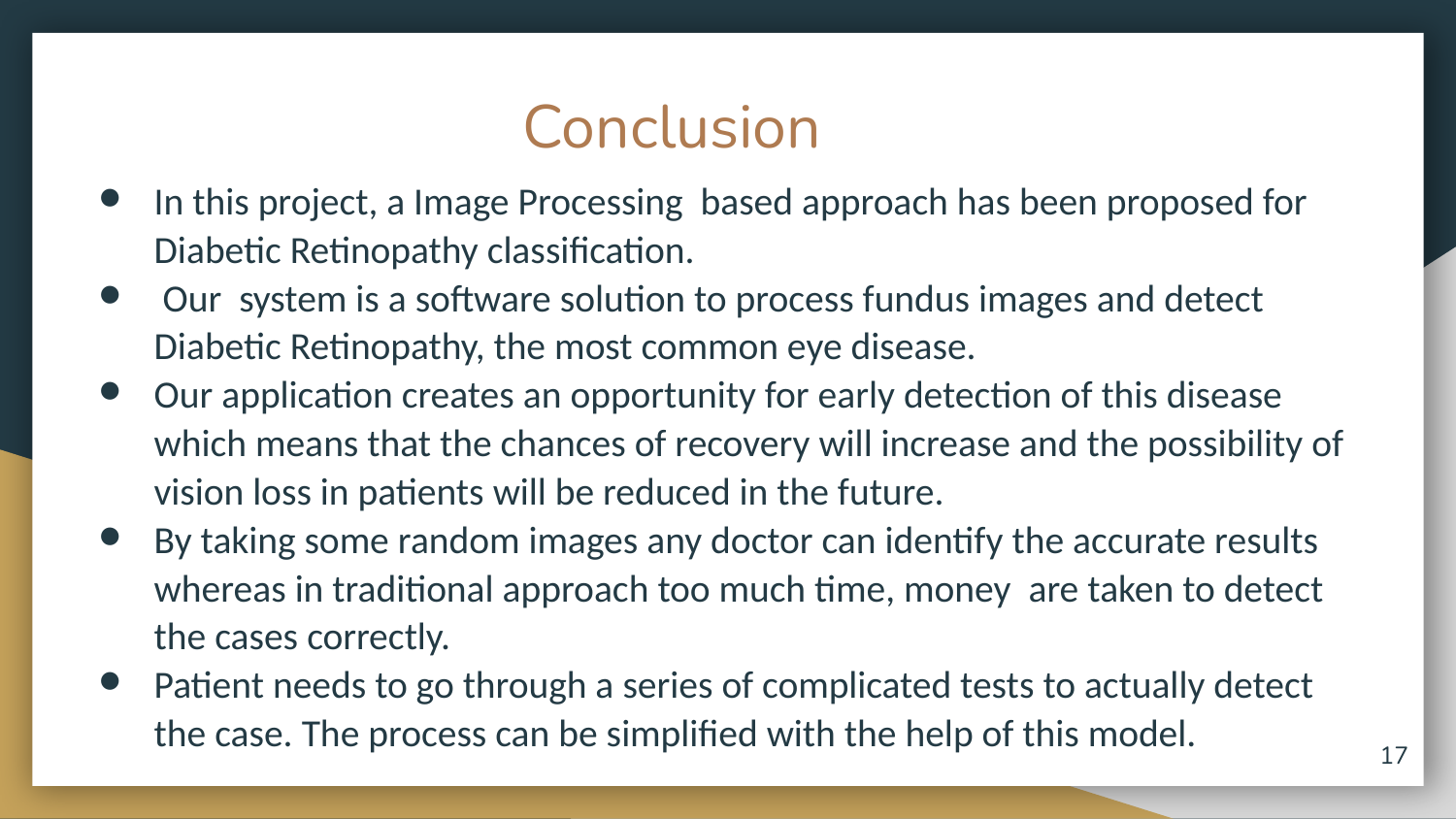

# Conclusion
In this project, a Image Processing  based approach has been proposed for Diabetic Retinopathy classification.
 Our  system is a software solution to process fundus images and detect Diabetic Retinopathy, the most common eye disease.
Our application creates an opportunity for early detection of this disease which means that the chances of recovery will increase and the possibility of vision loss in patients will be reduced in the future.
By taking some random images any doctor can identify the accurate results whereas in traditional approach too much time, money  are taken to detect the cases correctly.
Patient needs to go through a series of complicated tests to actually detect the case. The process can be simplified with the help of this model.
17